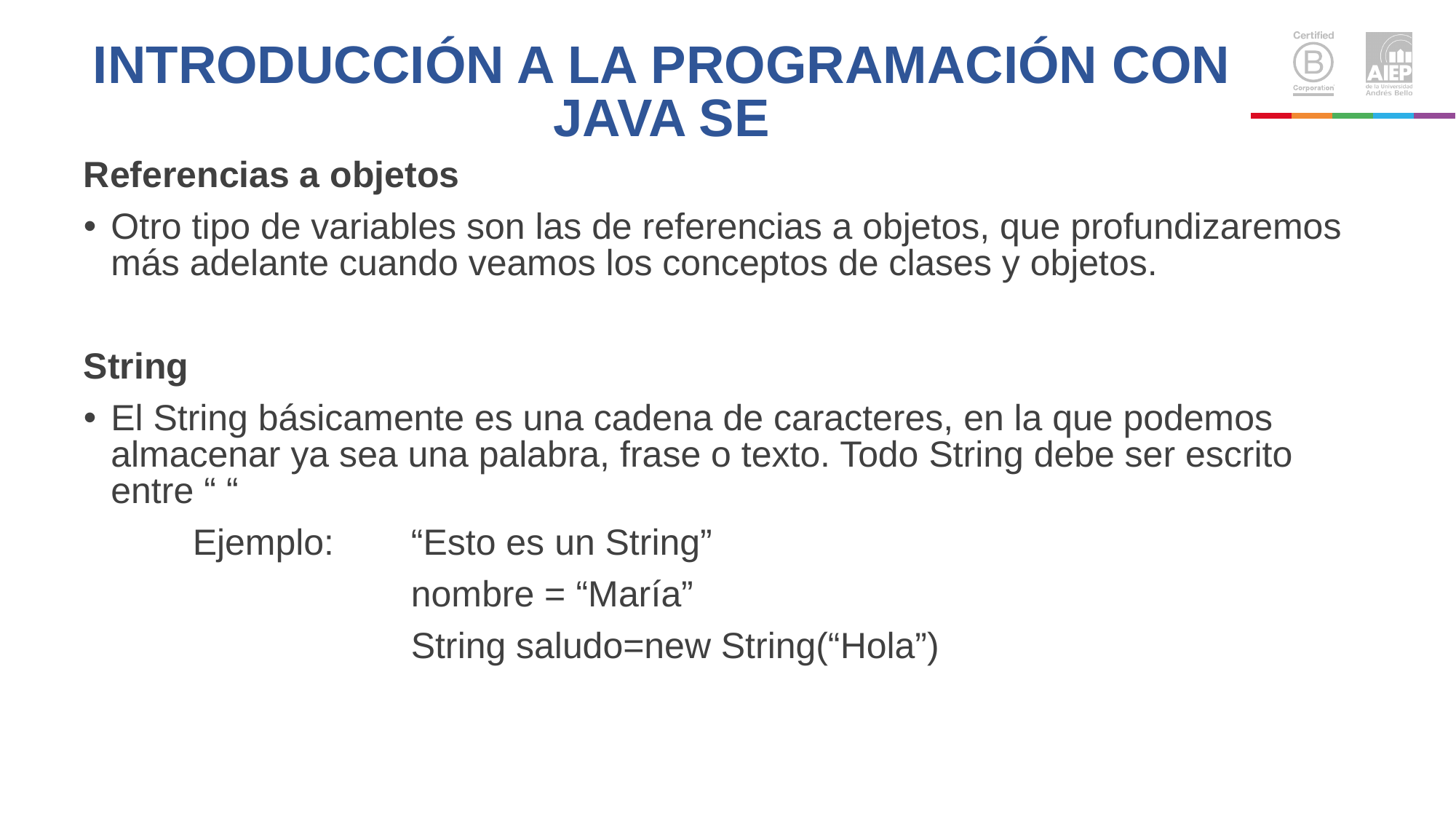

# INTRODUCCIÓN A LA PROGRAMACIÓN CON JAVA SE
Referencias a objetos
Otro tipo de variables son las de referencias a objetos, que profundizaremos más adelante cuando veamos los conceptos de clases y objetos.

String
El String básicamente es una cadena de caracteres, en la que podemos almacenar ya sea una palabra, frase o texto. Todo String debe ser escrito entre “ “
	Ejemplo: 	“Esto es un String”
			nombre = “María”
			String saludo=new String(“Hola”)